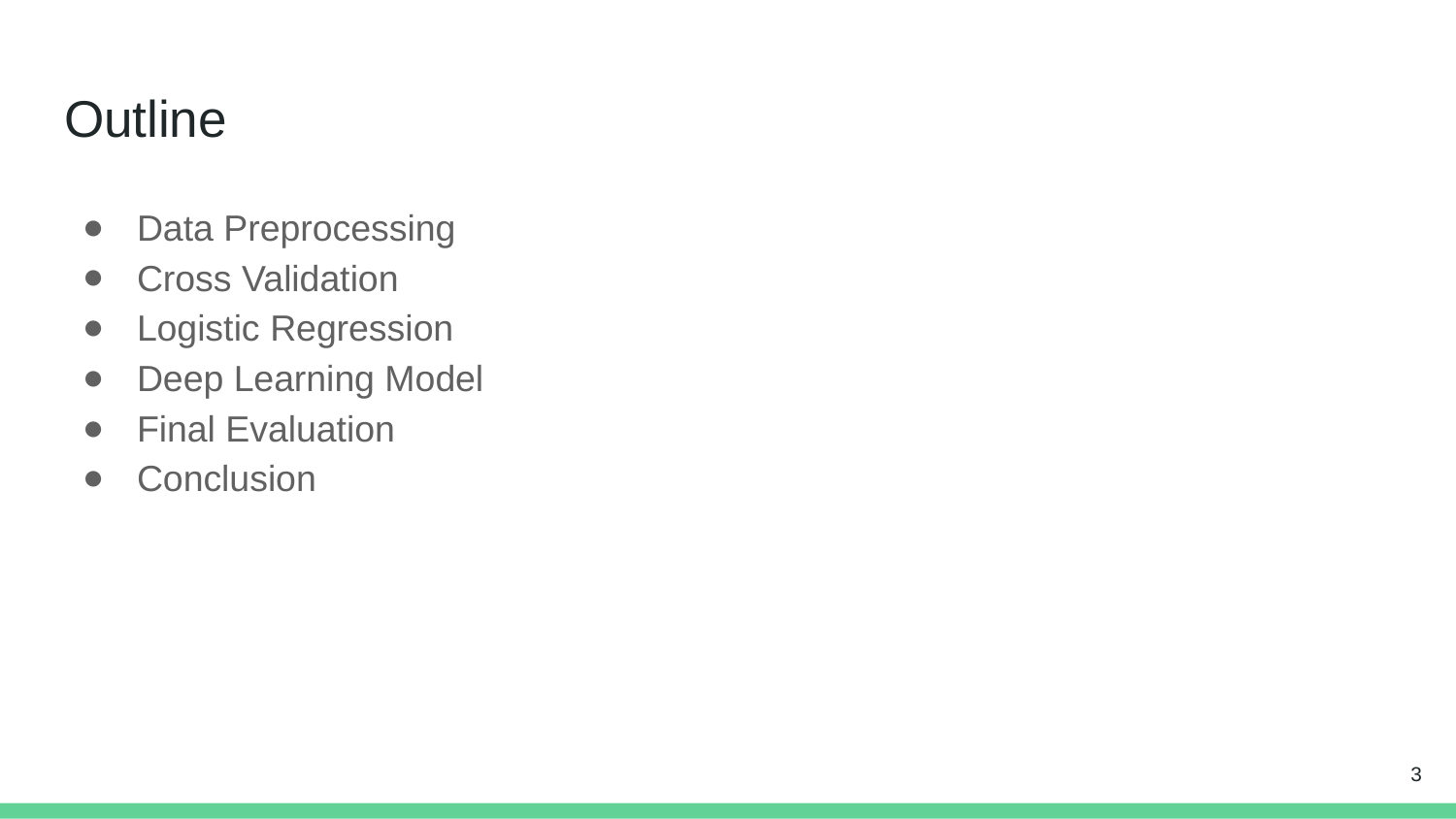

# Outline
Data Preprocessing
Cross Validation
Logistic Regression
Deep Learning Model
Final Evaluation
Conclusion
3